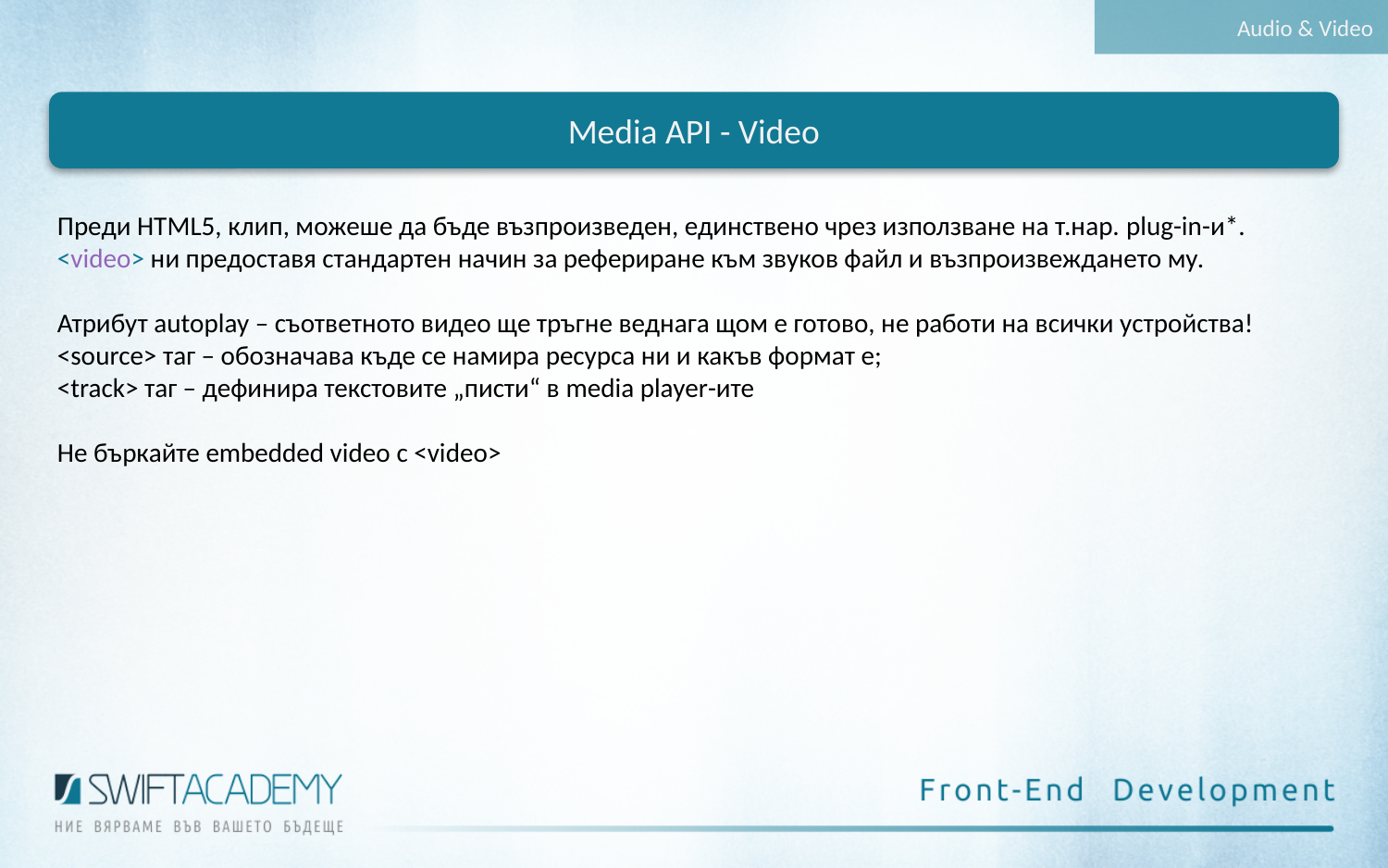

Audio & Video
Media API - Video
Преди HTML5, клип, можеше да бъде възпроизведен, единствено чрез използване на т.нар. plug-in-и*.
<video> ни предоставя стандартен начин за рефериране към звуков файл и възпроизвеждането му.

Атрибут autoplay – съответното видео ще тръгне веднага щом е готово, не работи на всички устройства!
<source> таг – обозначава къде се намира ресурса ни и какъв формат е;
<track> таг – дефинира текстовите „писти“ в media player-ите

Не бъркайте embedded video с <video>